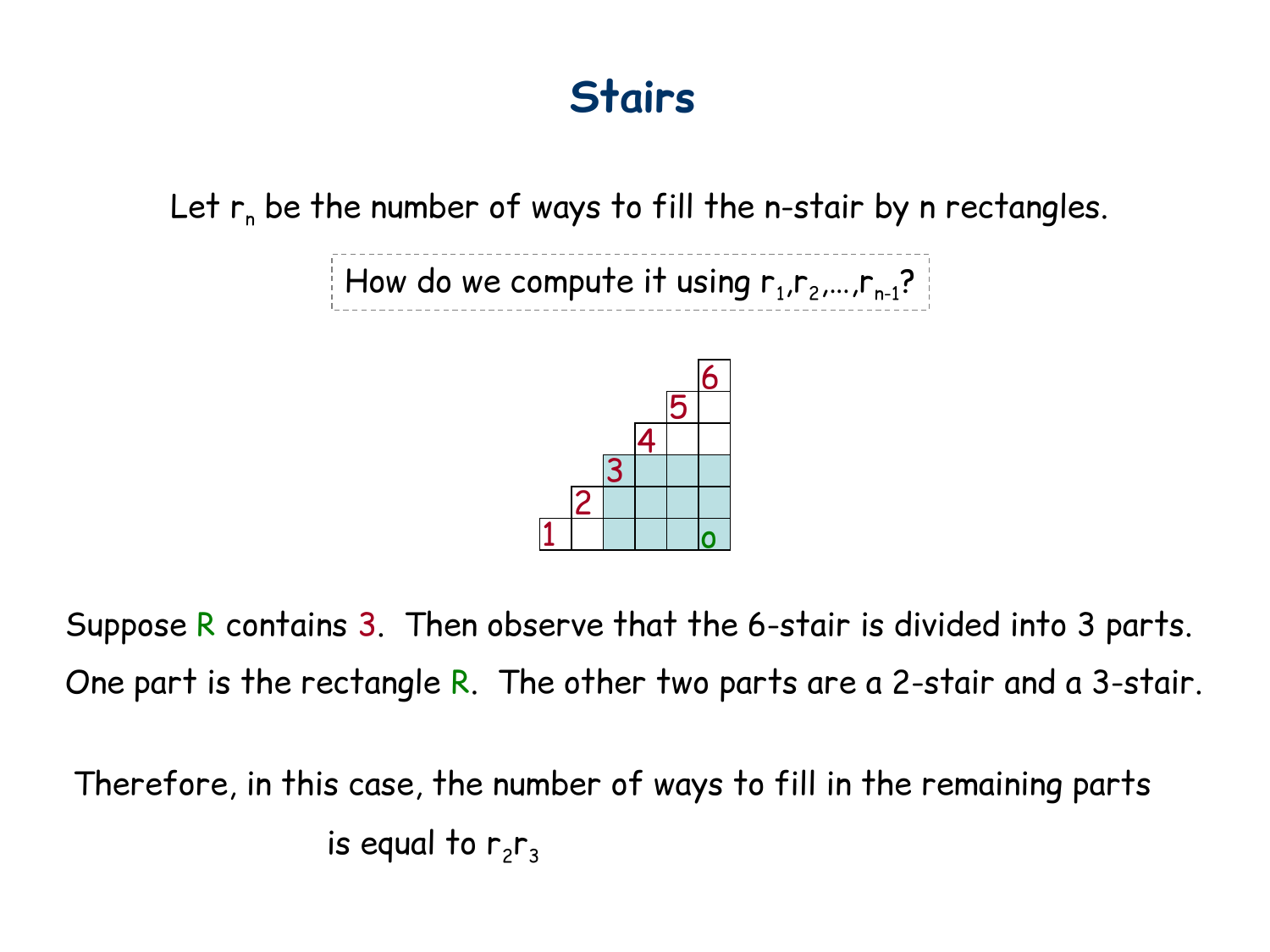

Stairs
Let rn be the number of ways to fill the n-stair by n rectangles.
How do we compute it using r1,r2,…,rn-1?
6

5

4

3

2

1
o

Suppose R contains 3.  Then observe that the 6-stair is divided into 3 parts.
One part is the rectangle R.  The other two parts are a 2-stair and a 3-stair.
Therefore, in this case, the number of ways to fill in the remaining parts
		is equal to r2r3